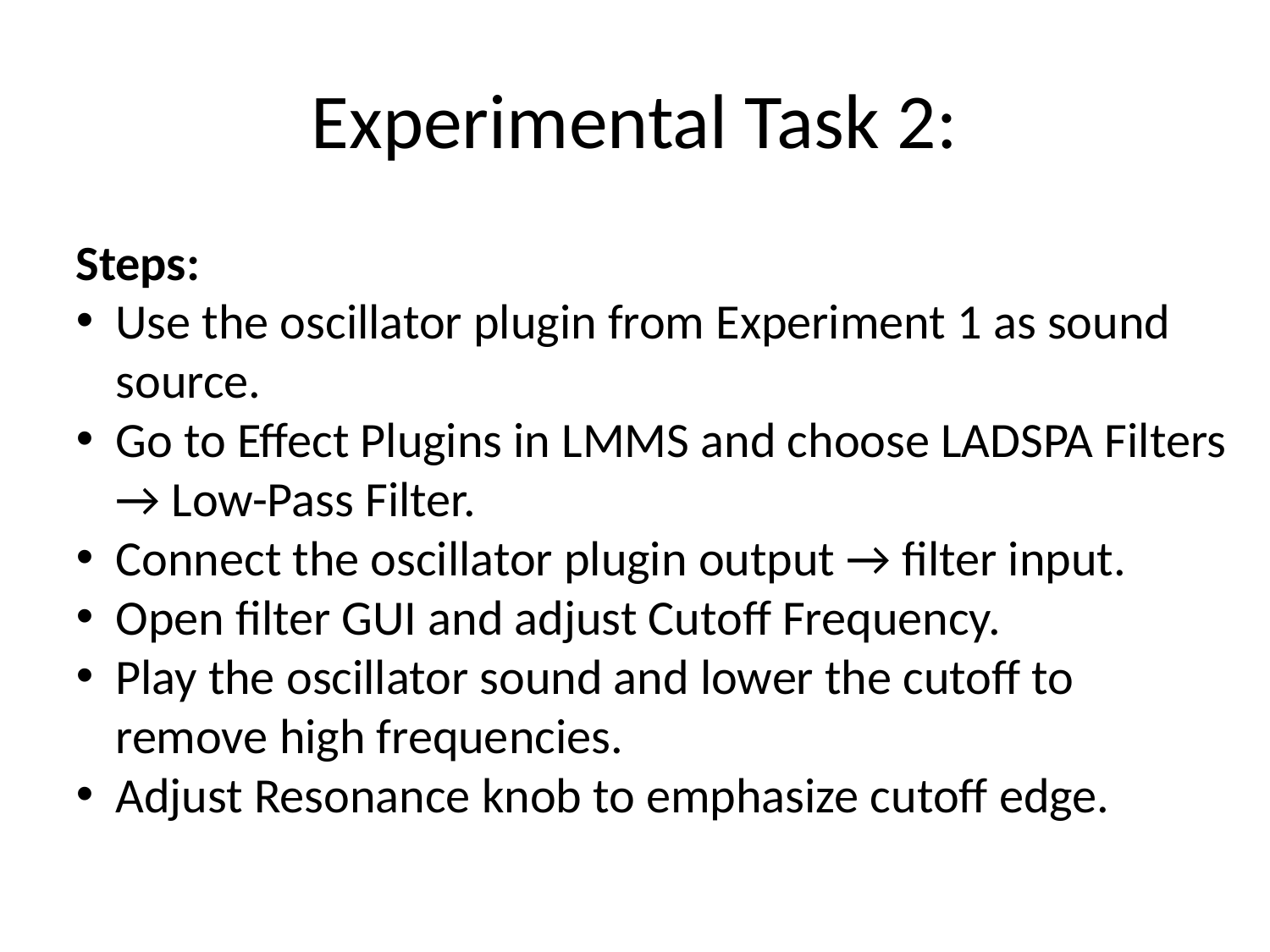

# Experimental Task 2:
Steps:
Use the oscillator plugin from Experiment 1 as sound source.
Go to Effect Plugins in LMMS and choose LADSPA Filters → Low-Pass Filter.
Connect the oscillator plugin output → filter input.
Open filter GUI and adjust Cutoff Frequency.
Play the oscillator sound and lower the cutoff to remove high frequencies.
Adjust Resonance knob to emphasize cutoff edge.